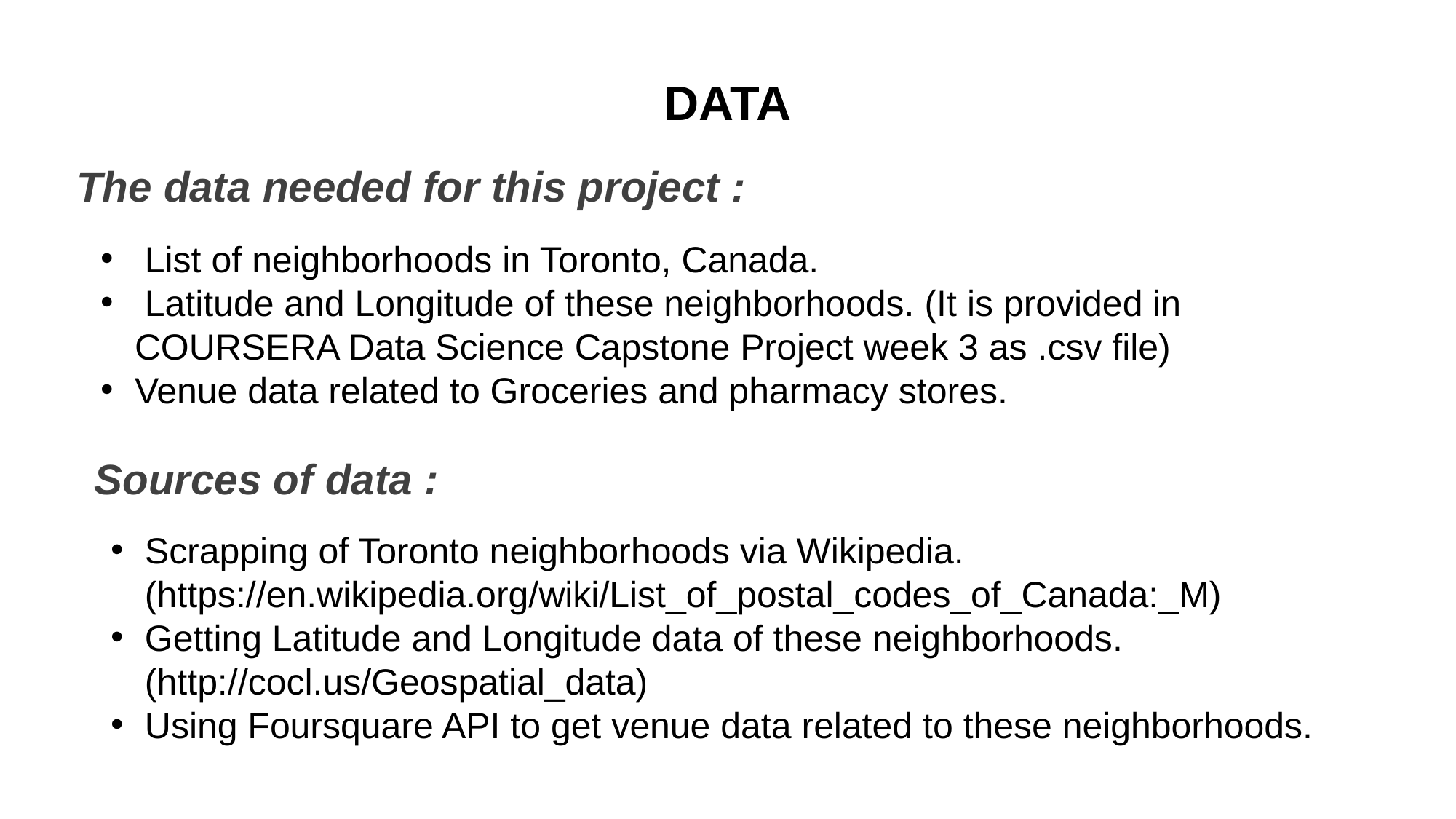

# DATA
The data needed for this project :
 List of neighborhoods in Toronto, Canada.
 Latitude and Longitude of these neighborhoods. (It is provided in COURSERA Data Science Capstone Project week 3 as .csv file)
Venue data related to Groceries and pharmacy stores.
Sources of data :
Scrapping of Toronto neighborhoods via Wikipedia. (https://en.wikipedia.org/wiki/List_of_postal_codes_of_Canada:_M)
Getting Latitude and Longitude data of these neighborhoods. (http://cocl.us/Geospatial_data)
Using Foursquare API to get venue data related to these neighborhoods.